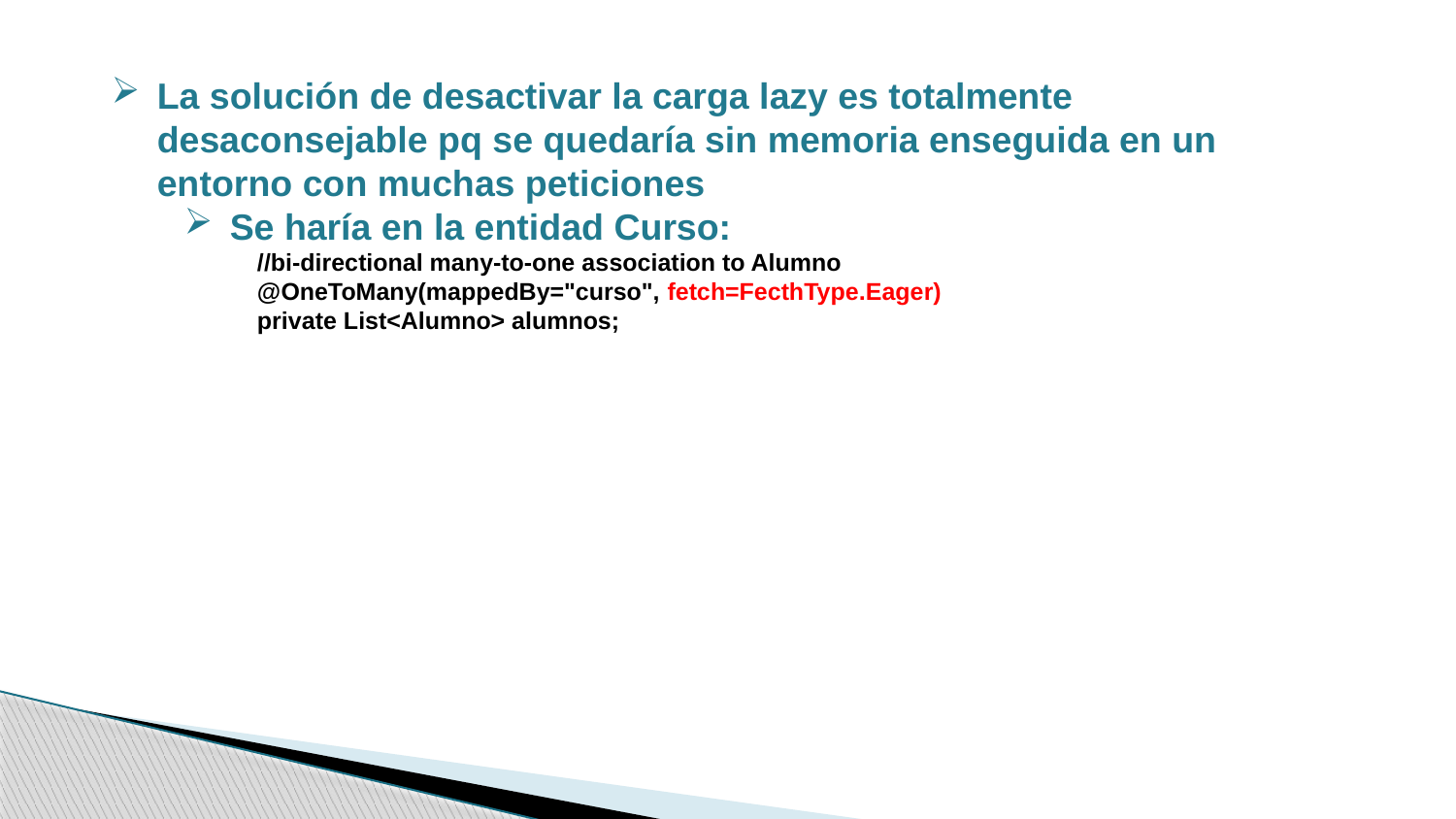

La solución de desactivar la carga lazy es totalmente desaconsejable pq se quedaría sin memoria enseguida en un entorno con muchas peticiones
Se haría en la entidad Curso:
	//bi-directional many-to-one association to Alumno
	@OneToMany(mappedBy="curso", fetch=FecthType.Eager)
	private List<Alumno> alumnos;